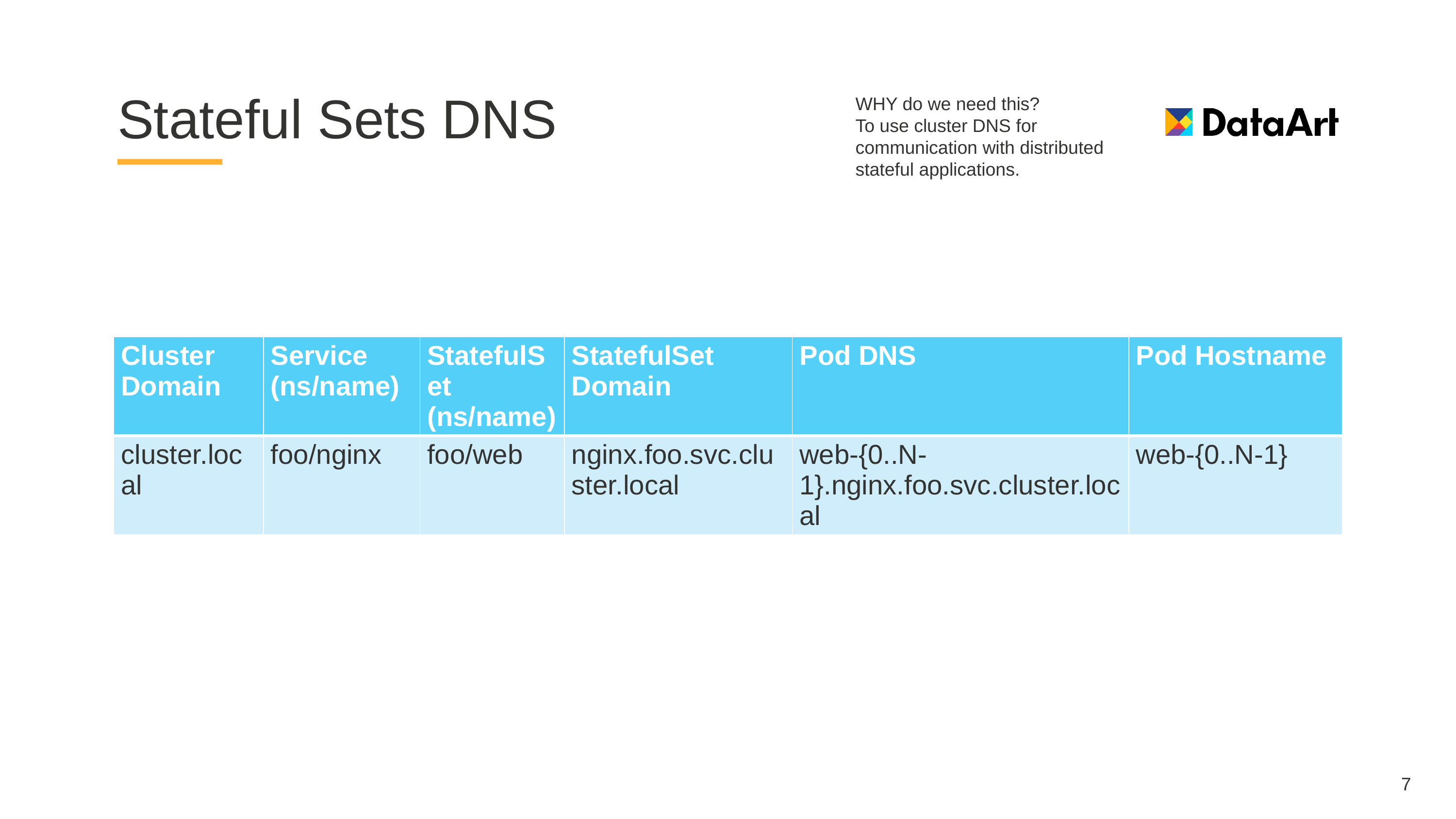

WHY do we need this?
To use cluster DNS for communication with distributed stateful applications.
# Stateful Sets DNS
| Cluster Domain | Service (ns/name) | StatefulSet (ns/name) | StatefulSet Domain | Pod DNS | Pod Hostname |
| --- | --- | --- | --- | --- | --- |
| cluster.local | foo/nginx | foo/web | nginx.foo.svc.cluster.local | web-{0..N-1}.nginx.foo.svc.cluster.local | web-{0..N-1} |
7